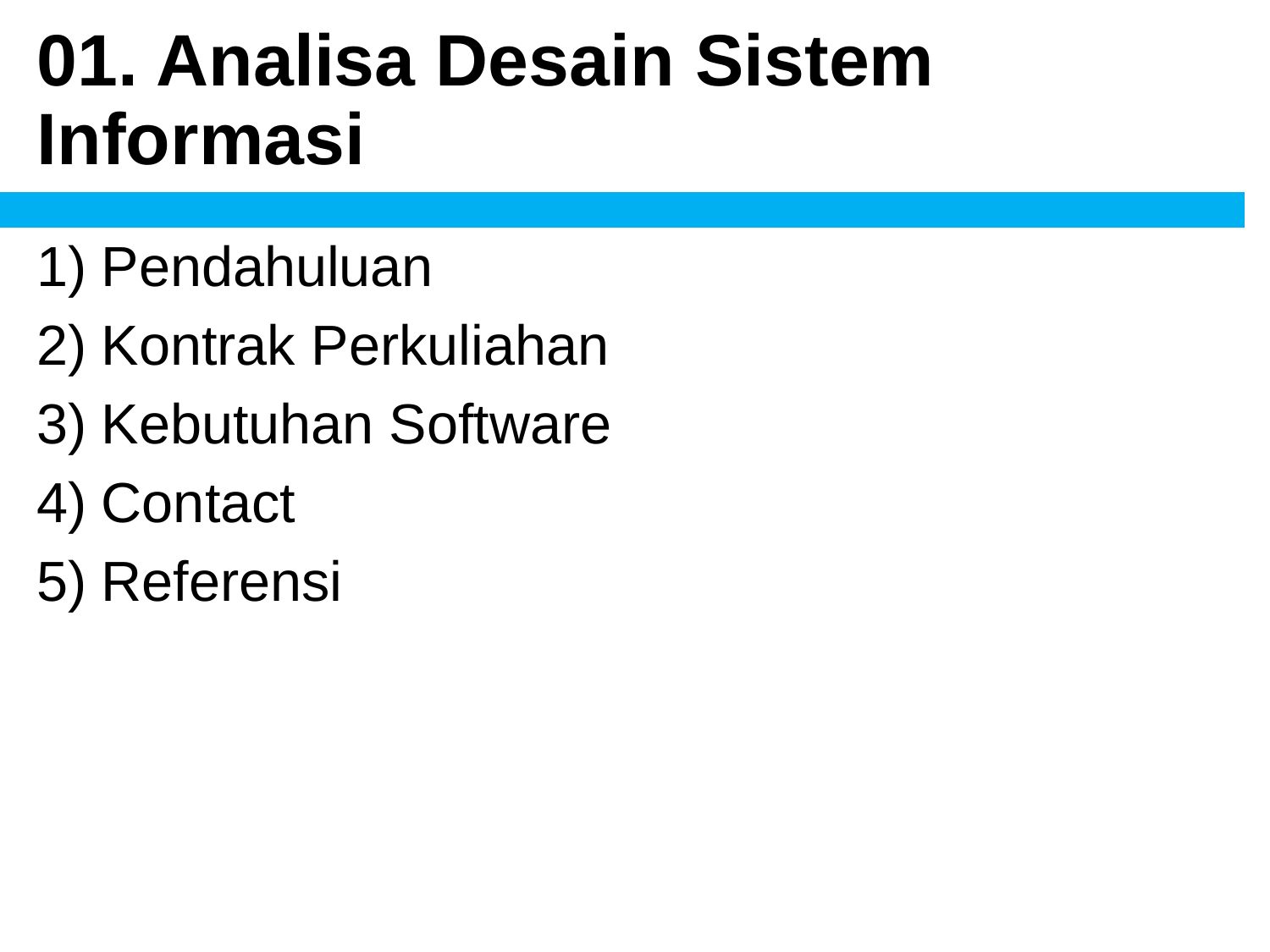

# 01. Analisa Desain Sistem Informasi
Pendahuluan
Kontrak Perkuliahan
Kebutuhan Software
Contact
Referensi